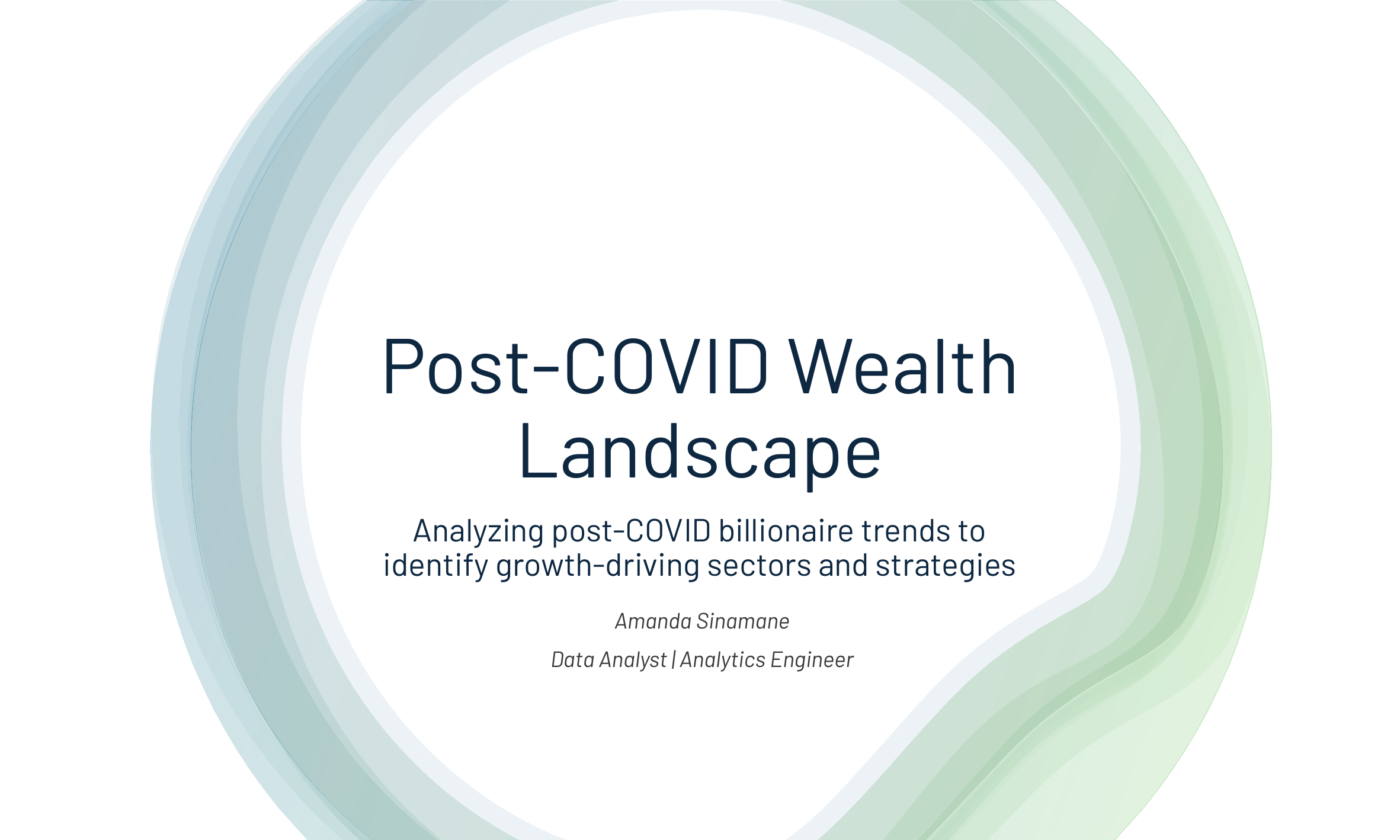

# Post-COVID Wealth Landscape
Analyzing post-COVID billionaire trends to identify growth-driving sectors and strategies
Amanda Sinamane
Data Analyst | Analytics Engineer